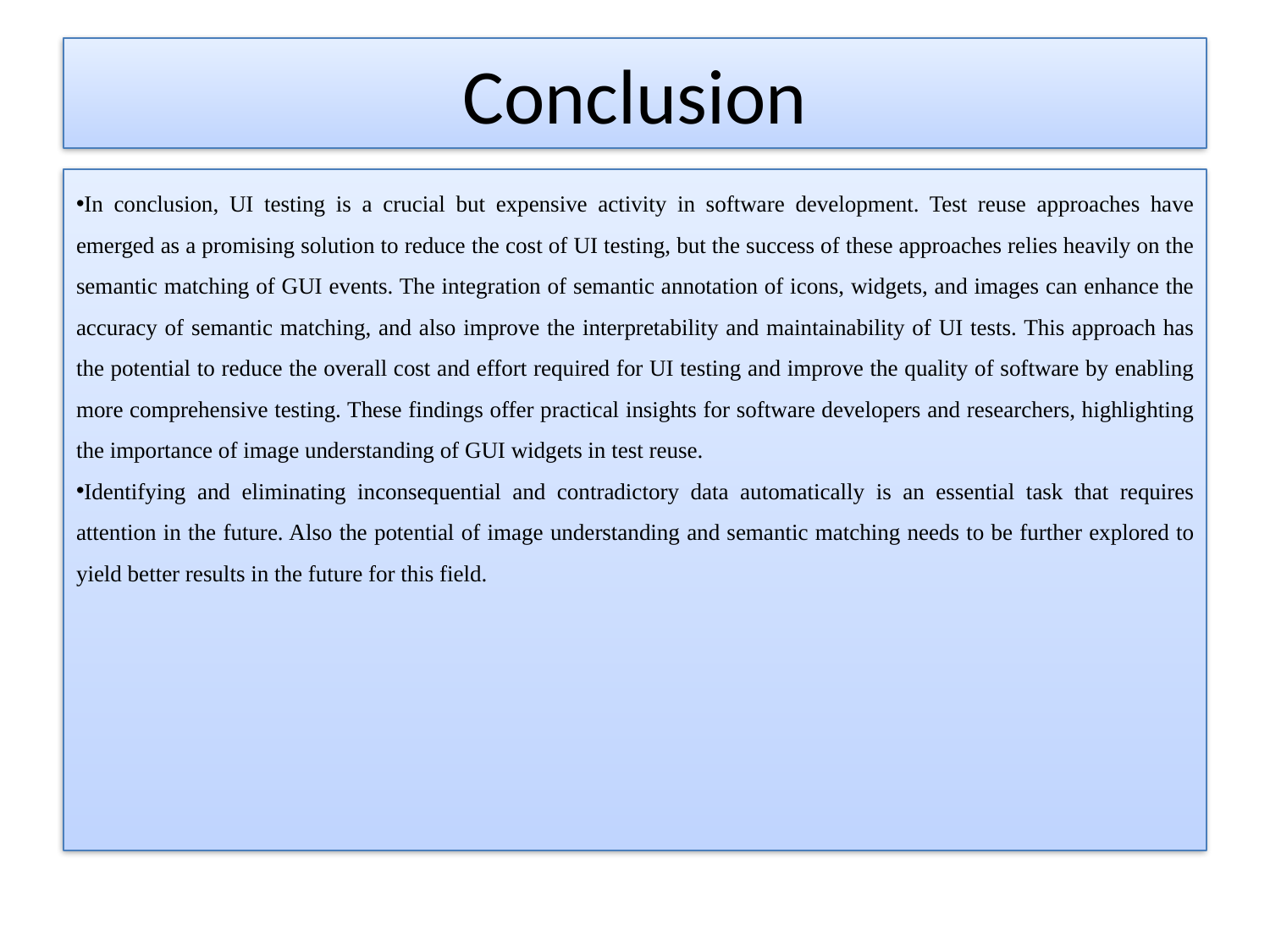

# Conclusion
In conclusion, UI testing is a crucial but expensive activity in software development. Test reuse approaches have emerged as a promising solution to reduce the cost of UI testing, but the success of these approaches relies heavily on the semantic matching of GUI events. The integration of semantic annotation of icons, widgets, and images can enhance the accuracy of semantic matching, and also improve the interpretability and maintainability of UI tests. This approach has the potential to reduce the overall cost and effort required for UI testing and improve the quality of software by enabling more comprehensive testing. These findings offer practical insights for software developers and researchers, highlighting the importance of image understanding of GUI widgets in test reuse.
Identifying and eliminating inconsequential and contradictory data automatically is an essential task that requires attention in the future. Also the potential of image understanding and semantic matching needs to be further explored to yield better results in the future for this field.